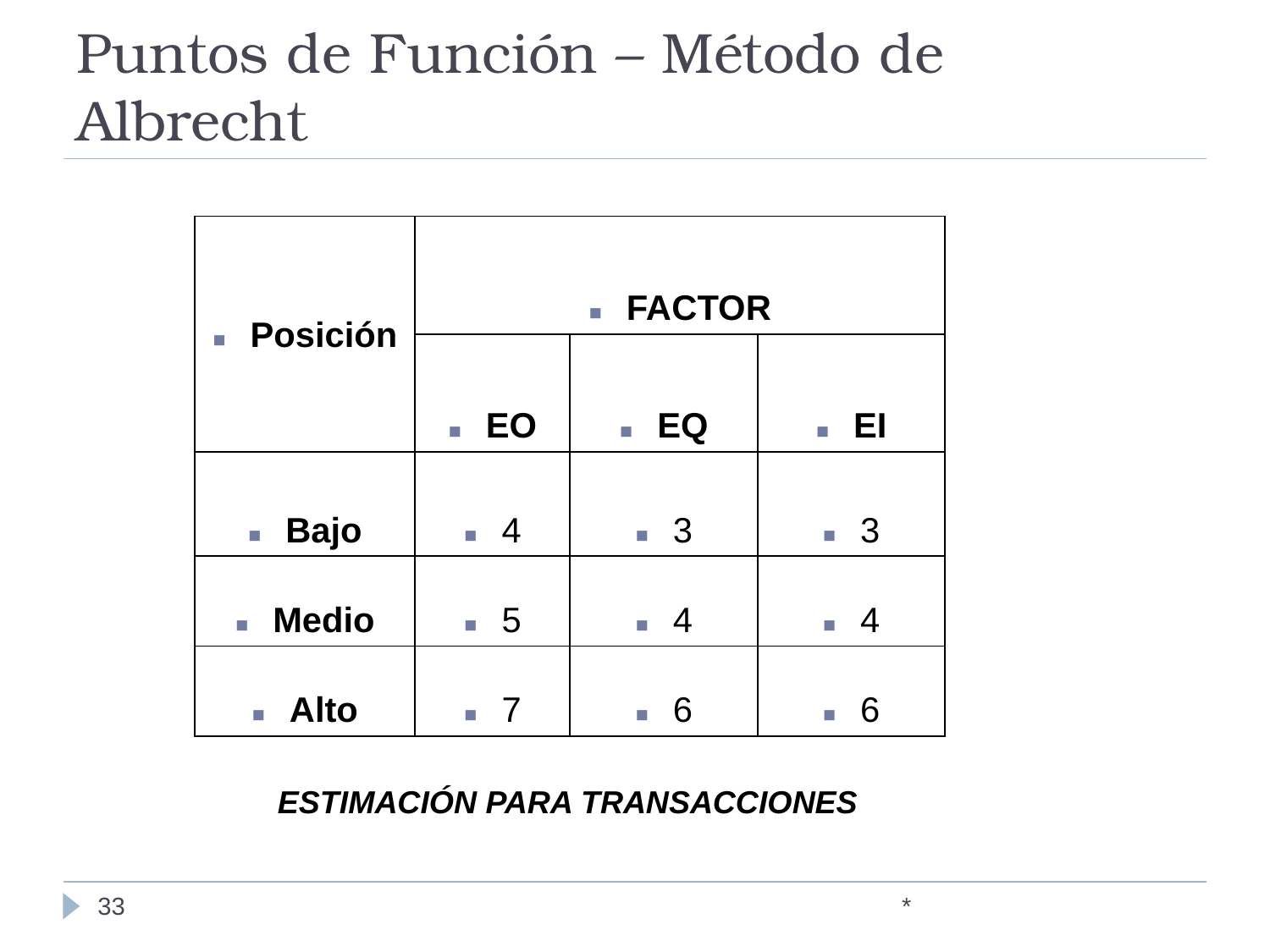

# Puntos de Función – Método de Albrecht
| Posición | FACTOR |  |  |
| --- | --- | --- | --- |
|  | EO | EQ | EI |
| Bajo | 4 | 3 | 3 |
| Medio | 5 | 4 | 4 |
| Alto | 7 | 6 | 6 |
ESTIMACIÓN PARA TRANSACCIONES
33
*